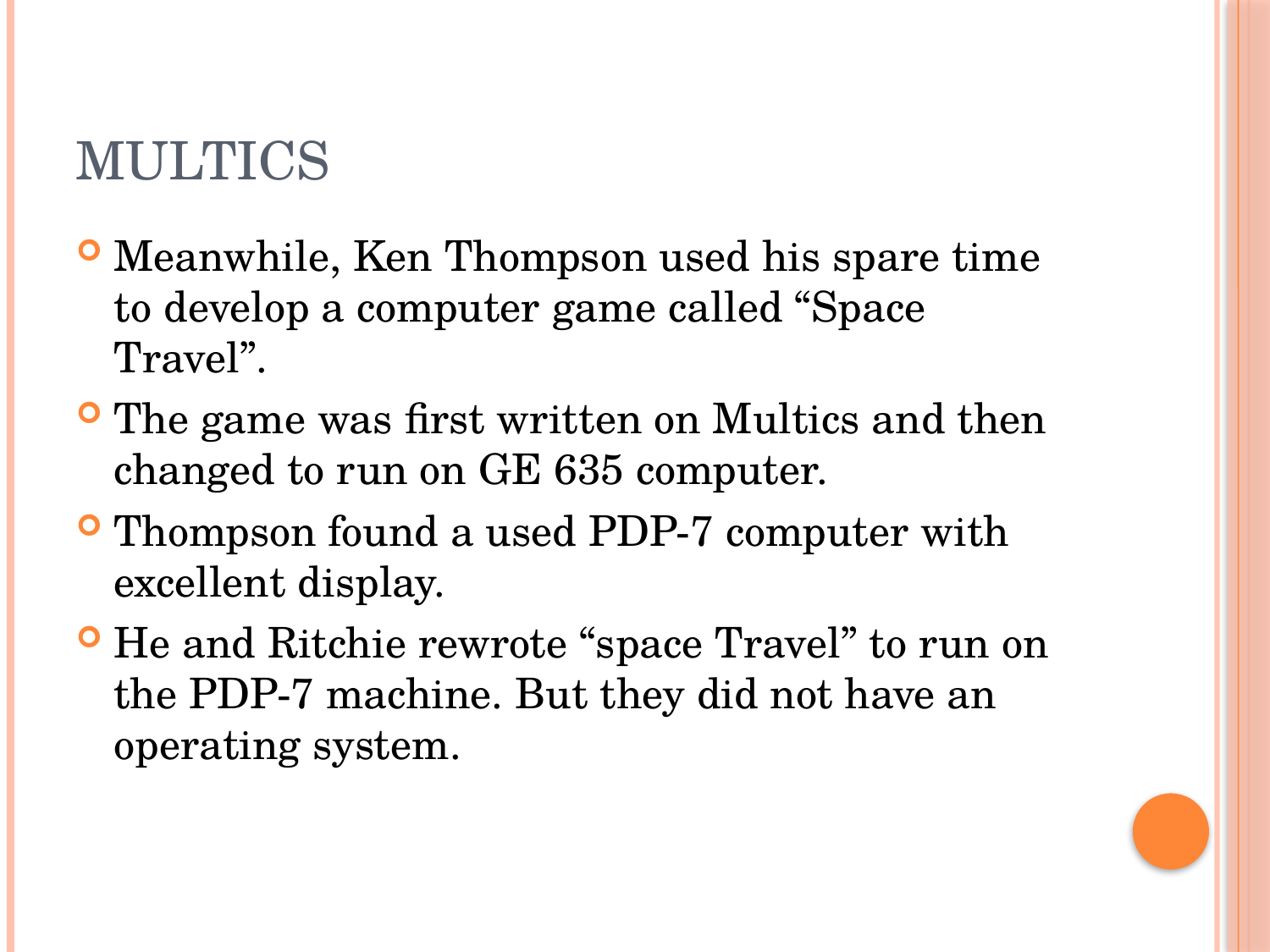

# Multics
Meanwhile, Ken Thompson used his spare time to develop a computer game called “Space Travel”.
The game was first written on Multics and then changed to run on GE 635 computer.
Thompson found a used PDP-7 computer with excellent display.
He and Ritchie rewrote “space Travel” to run on the PDP-7 machine. But they did not have an operating system.